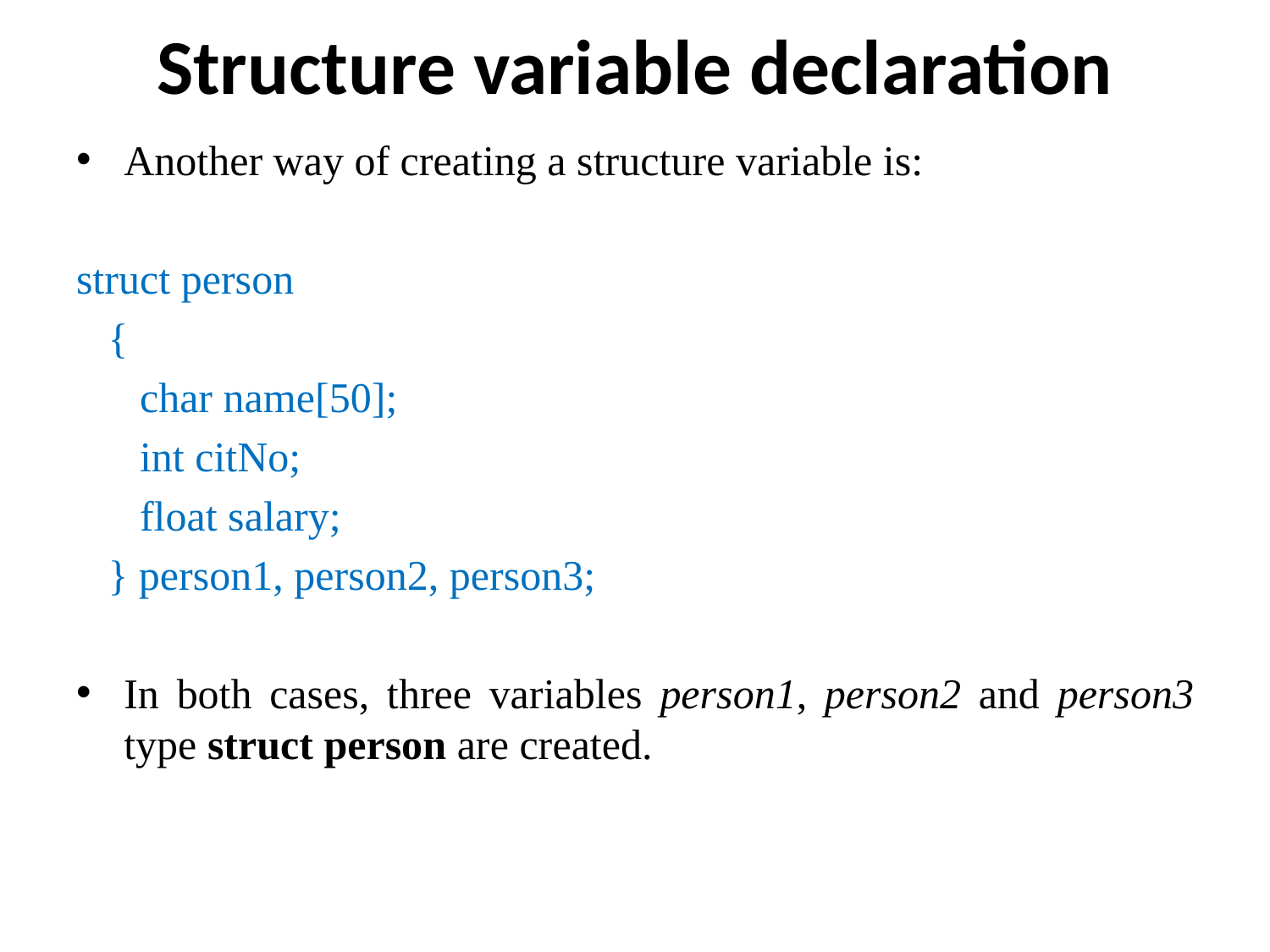

# Structure variable declaration
Another way of creating a structure variable is:

struct person
   {
      char name[50];
      int citNo;
      float salary;
   } person1, person2, person3;

In both cases, three variables person1, person2 and person3 type struct person are created.